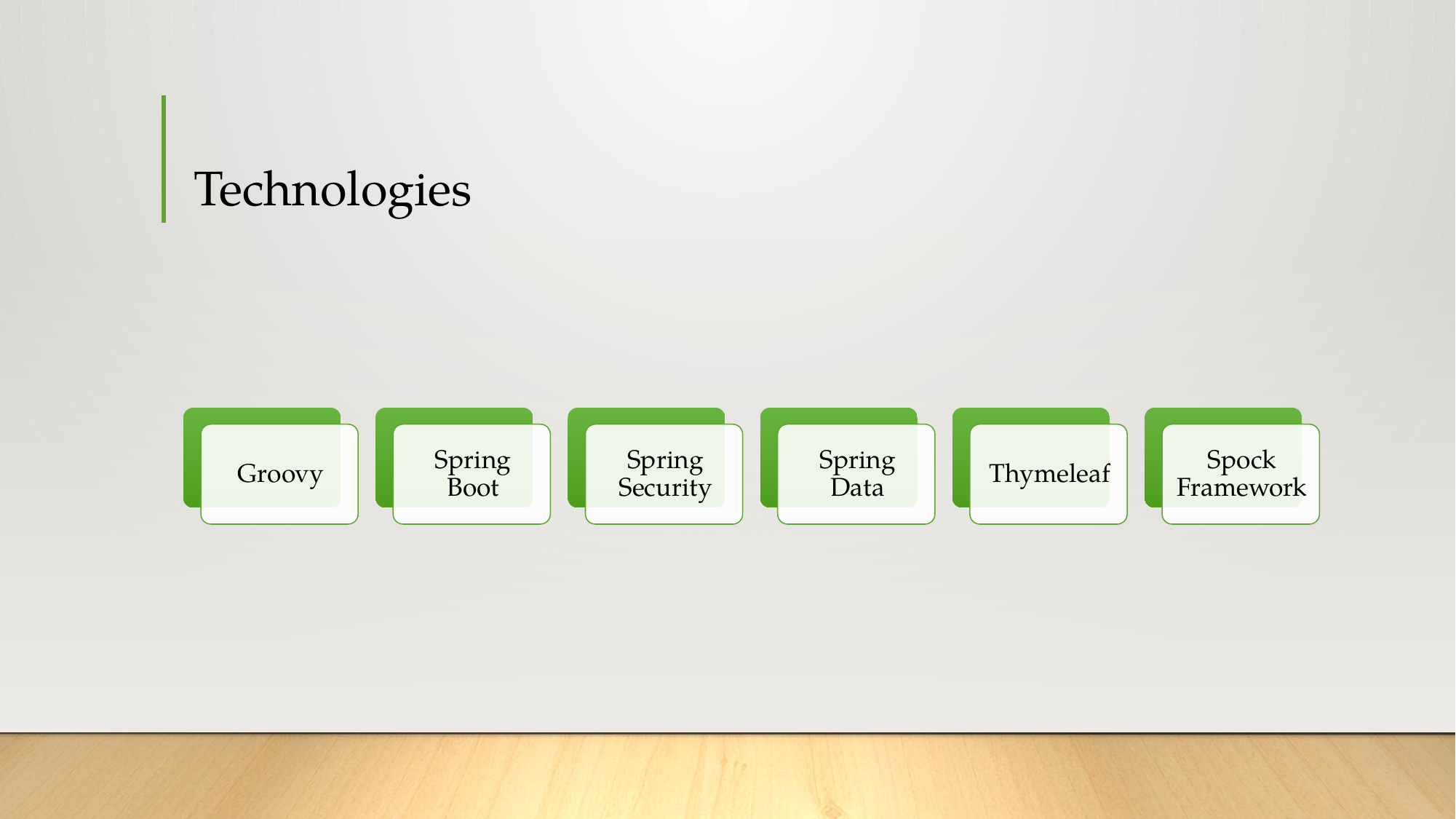

# Technologies
Groovy
Spring Boot
Spring Security
Spring Data
Thymeleaf
Spock Framework